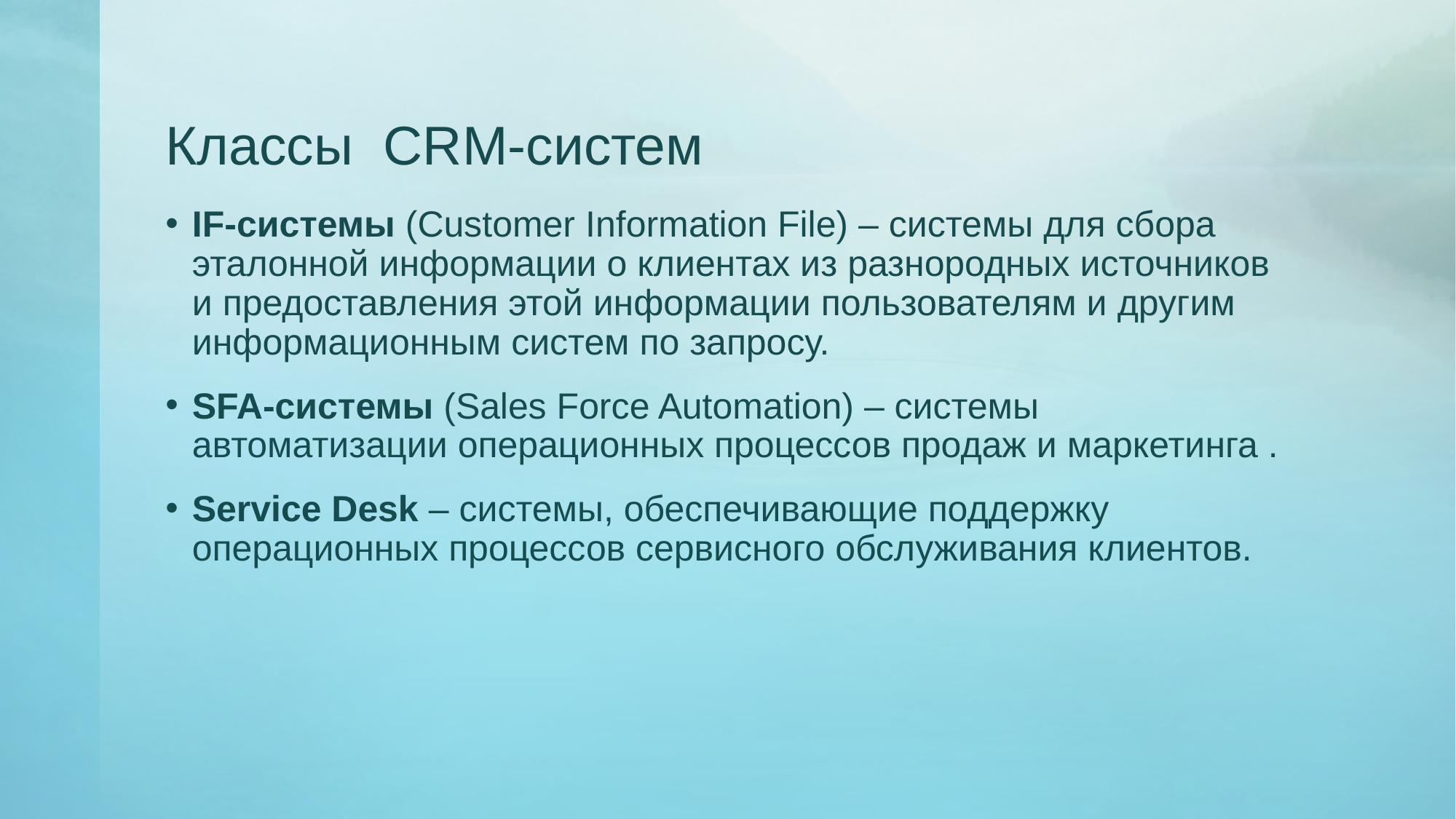

# Классы  CRM-систем
IF-системы (Customer Information File) – системы для сбора эталонной информации о клиентах из разнородных источников и предоставления этой информации пользователям и другим информационным систем по запросу.
SFA-системы (Sales Force Automation) – системы автоматизации операционных процессов продаж и маркетинга .
Service Desk – системы, обеспечивающие поддержку операционных процессов сервисного обслуживания клиентов.